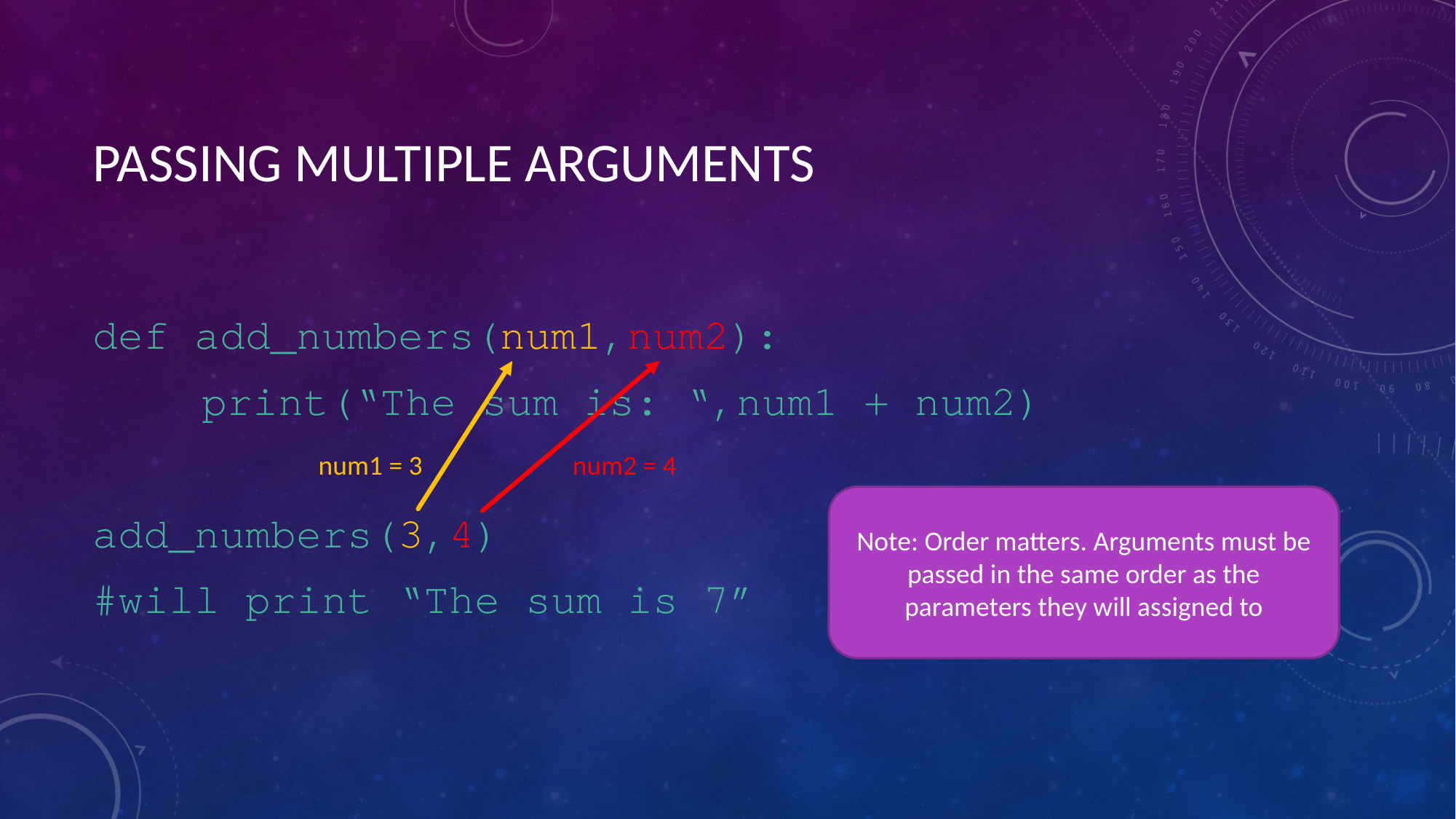

# Passing multiple arguments
def add_numbers(num1,num2):
	print(“The sum is: “,num1 + num2)

add_numbers(3,4)
#will print “The sum is 7”
num1 = 3
num2 = 4
Note: Order matters. Arguments must be passed in the same order as the parameters they will assigned to